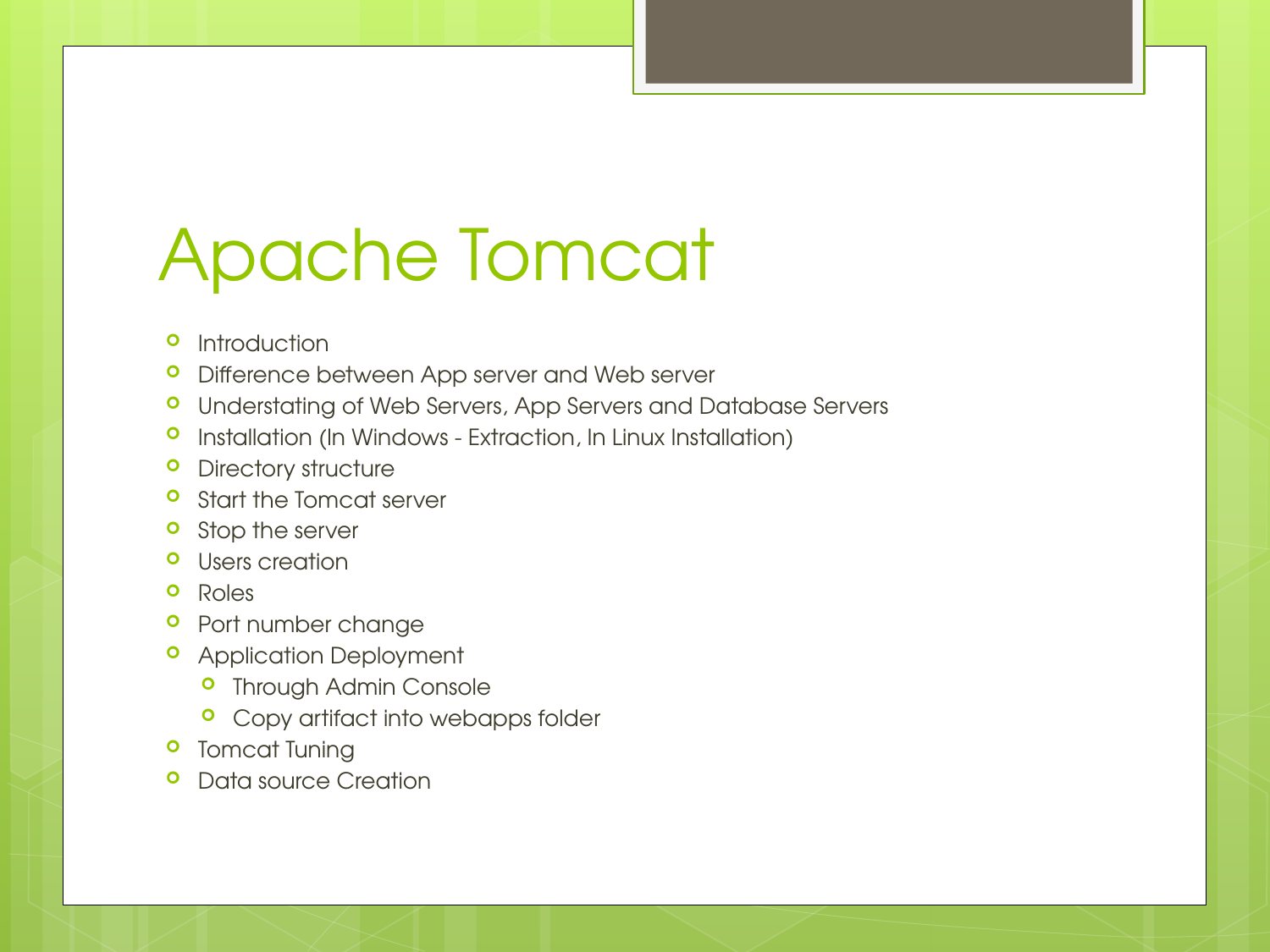

# Apache Tomcat
Introduction
Difference between App server and Web server
Understating of Web Servers, App Servers and Database Servers
Installation (In Windows - Extraction, In Linux Installation)
Directory structure
Start the Tomcat server
Stop the server
Users creation
Roles
Port number change
Application Deployment
Through Admin Console
Copy artifact into webapps folder
Tomcat Tuning
Data source Creation